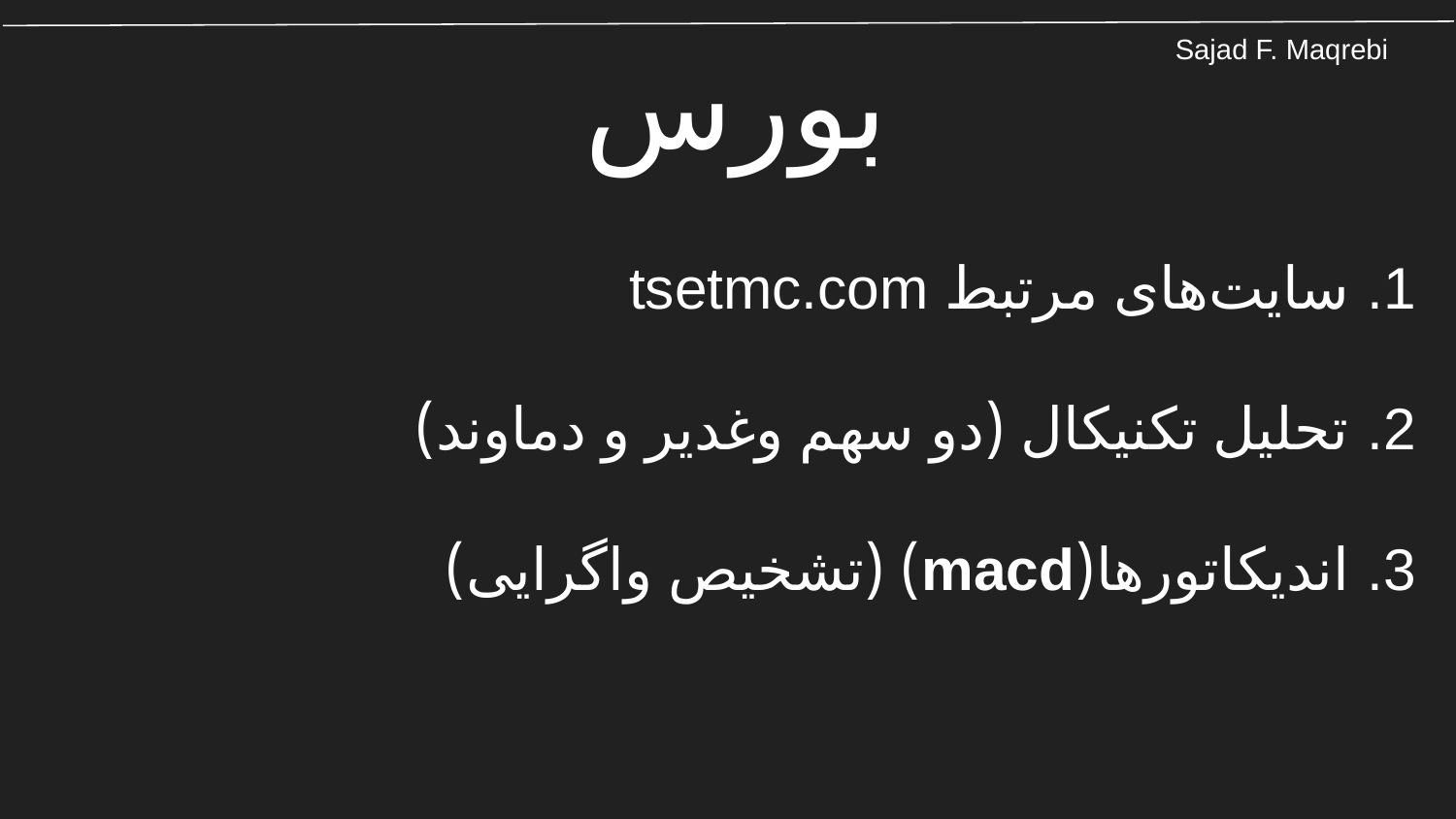

# بورس
سایت‌های مرتبط tsetmc.com

تحلیل تکنیکال (دو سهم وغدیر و دماوند)

اندیکاتورها(macd) (تشخیص واگرایی)